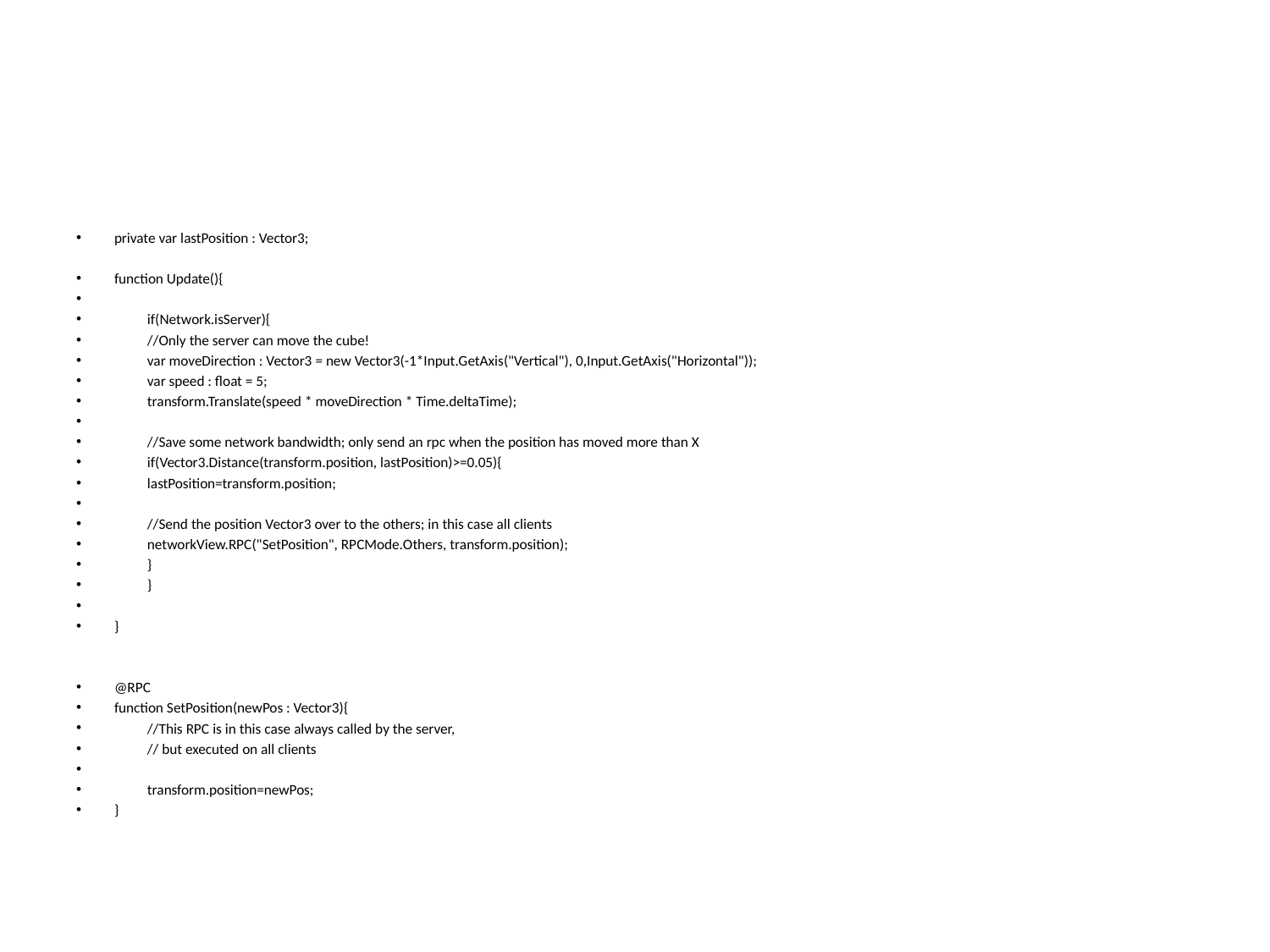

#
private var lastPosition : Vector3;

function Update(){

	if(Network.isServer){
		//Only the server can move the cube!
		var moveDirection : Vector3 = new Vector3(-1*Input.GetAxis("Vertical"), 0,Input.GetAxis("Horizontal"));
		var speed : float = 5;
		transform.Translate(speed * moveDirection * Time.deltaTime);

		//Save some network bandwidth; only send an rpc when the position has moved more than X
		if(Vector3.Distance(transform.position, lastPosition)>=0.05){
			lastPosition=transform.position;

			//Send the position Vector3 over to the others; in this case all clients
			networkView.RPC("SetPosition", RPCMode.Others, transform.position);
		}
	}

}

@RPC
function SetPosition(newPos : Vector3){
	//This RPC is in this case always called by the server,
	// but executed on all clients

	transform.position=newPos;
}